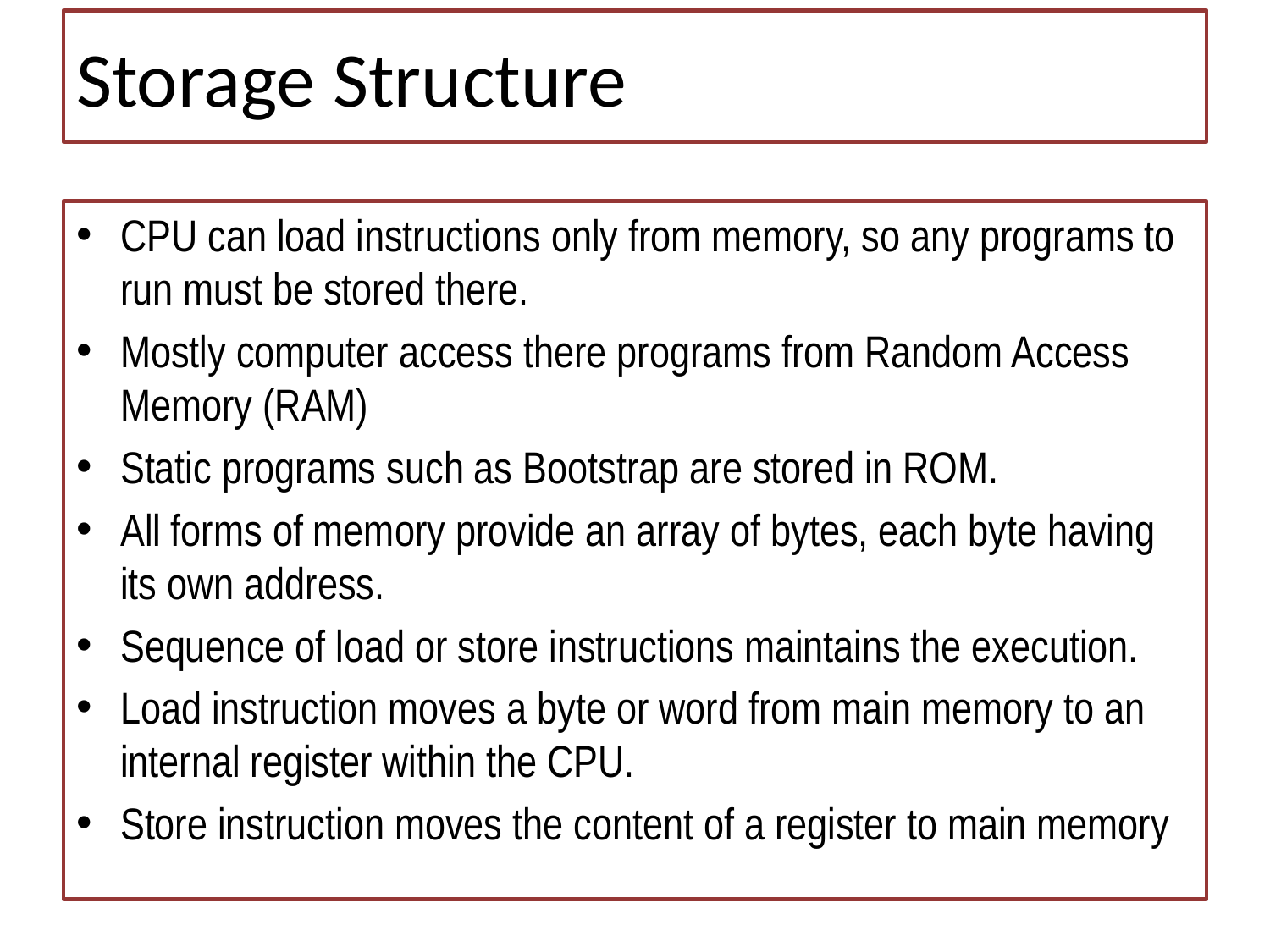

# Storage Structure
CPU can load instructions only from memory, so any programs to run must be stored there.
Mostly computer access there programs from Random Access Memory (RAM)
Static programs such as Bootstrap are stored in ROM.
All forms of memory provide an array of bytes, each byte having its own address.
Sequence of load or store instructions maintains the execution.
Load instruction moves a byte or word from main memory to an internal register within the CPU.
Store instruction moves the content of a register to main memory